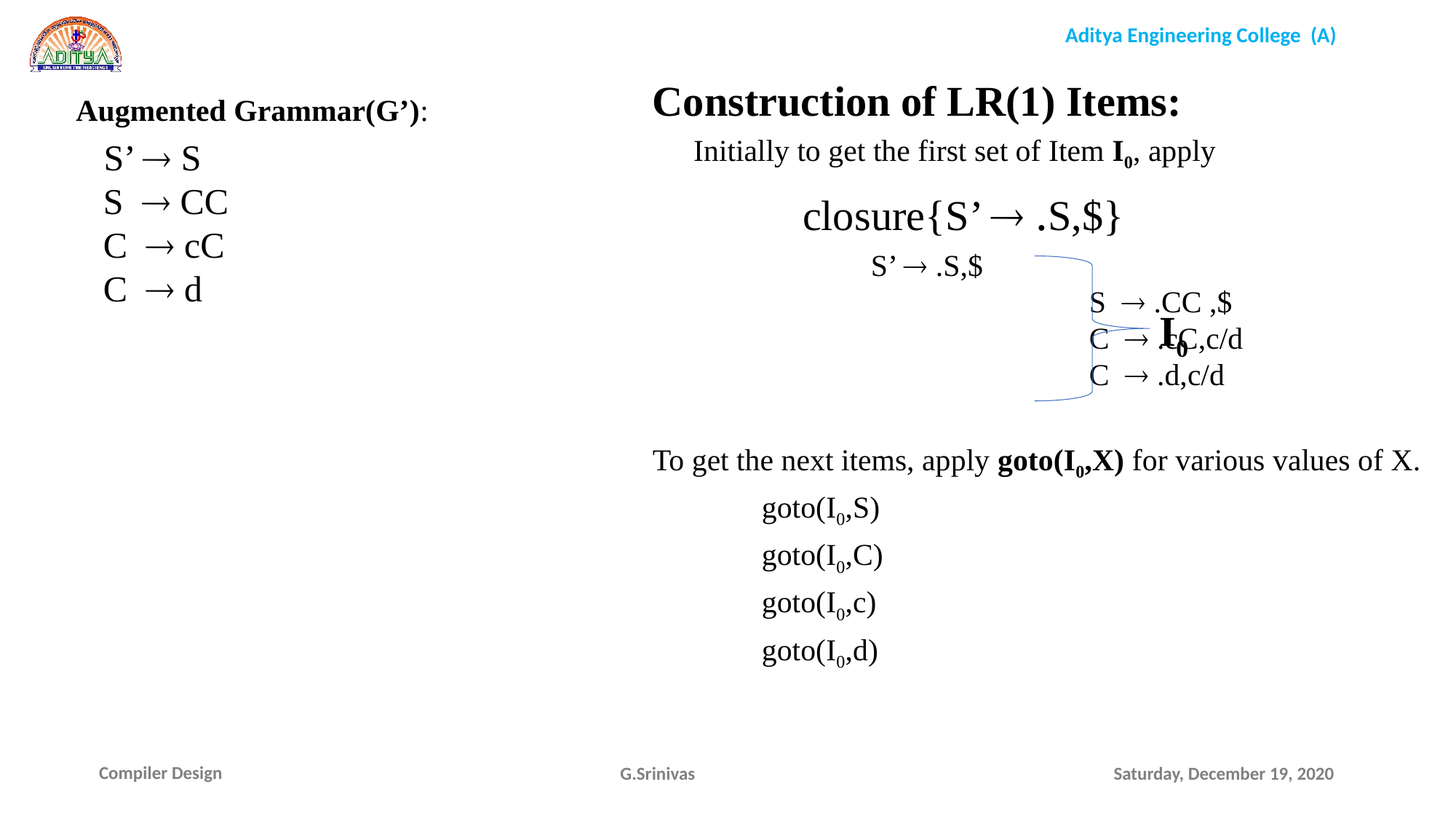

Construction of LR(1) Items:
	Initially to get the first set of Item I0, apply
		closure{S’ → .S,$}
		S’ → .S,$
				S  → .CC ,$
   				C  → .cC,c/d
   				C  → .d,c/d

To get the next items, apply goto(I0,X) for various values of X.
	goto(I0,S)
	goto(I0,C)
	goto(I0,c)
	goto(I0,d)
Augmented Grammar(G’):
    S’ → S
   S  → CC
   C  → cC
   C  → d

 I0

G.Srinivas
Saturday, December 19, 2020